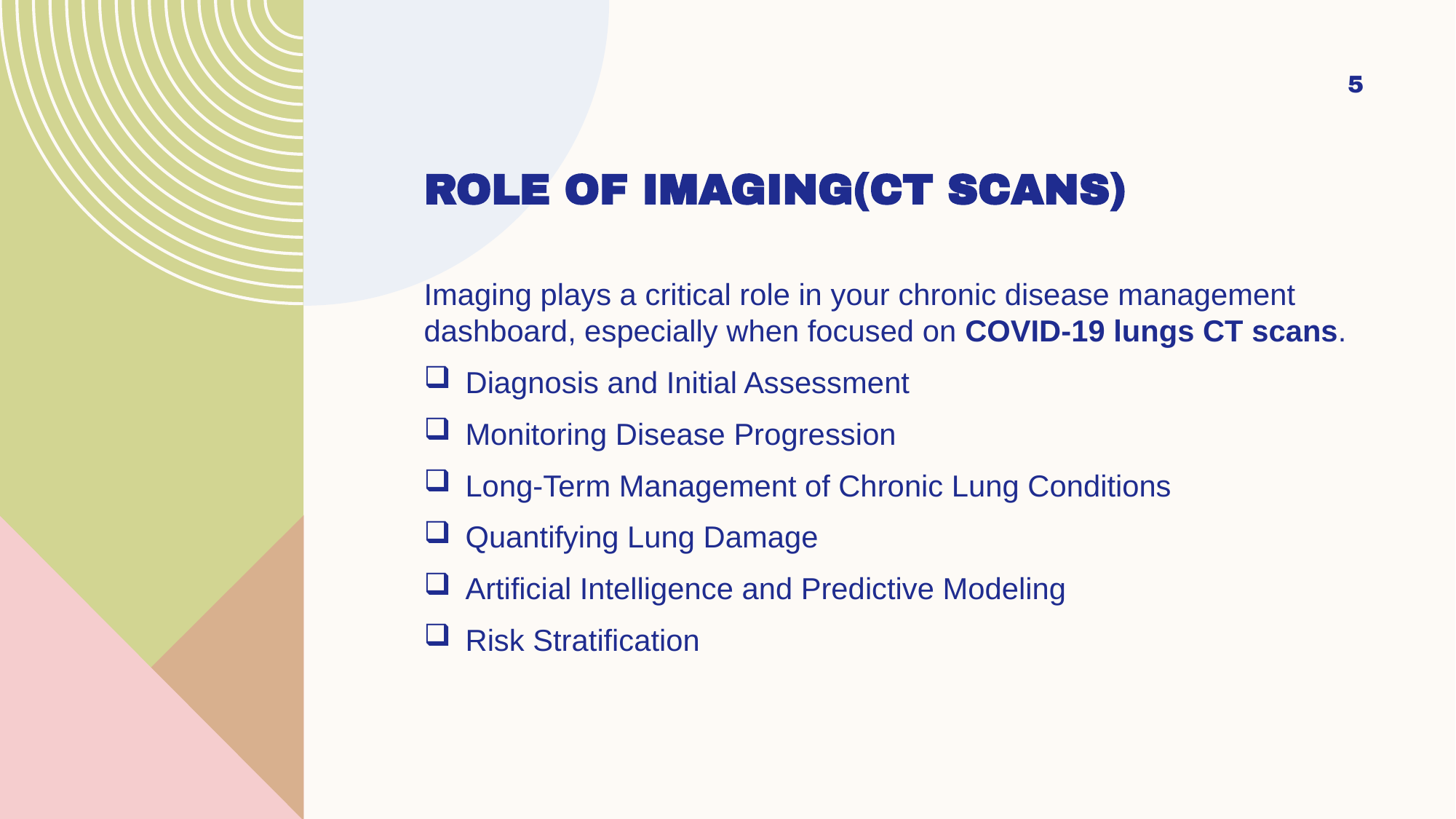

5
# Role of imaging(ct scans)
Imaging plays a critical role in your chronic disease management dashboard, especially when focused on COVID-19 lungs CT scans.
Diagnosis and Initial Assessment
Monitoring Disease Progression
Long-Term Management of Chronic Lung Conditions
Quantifying Lung Damage
Artificial Intelligence and Predictive Modeling
Risk Stratification